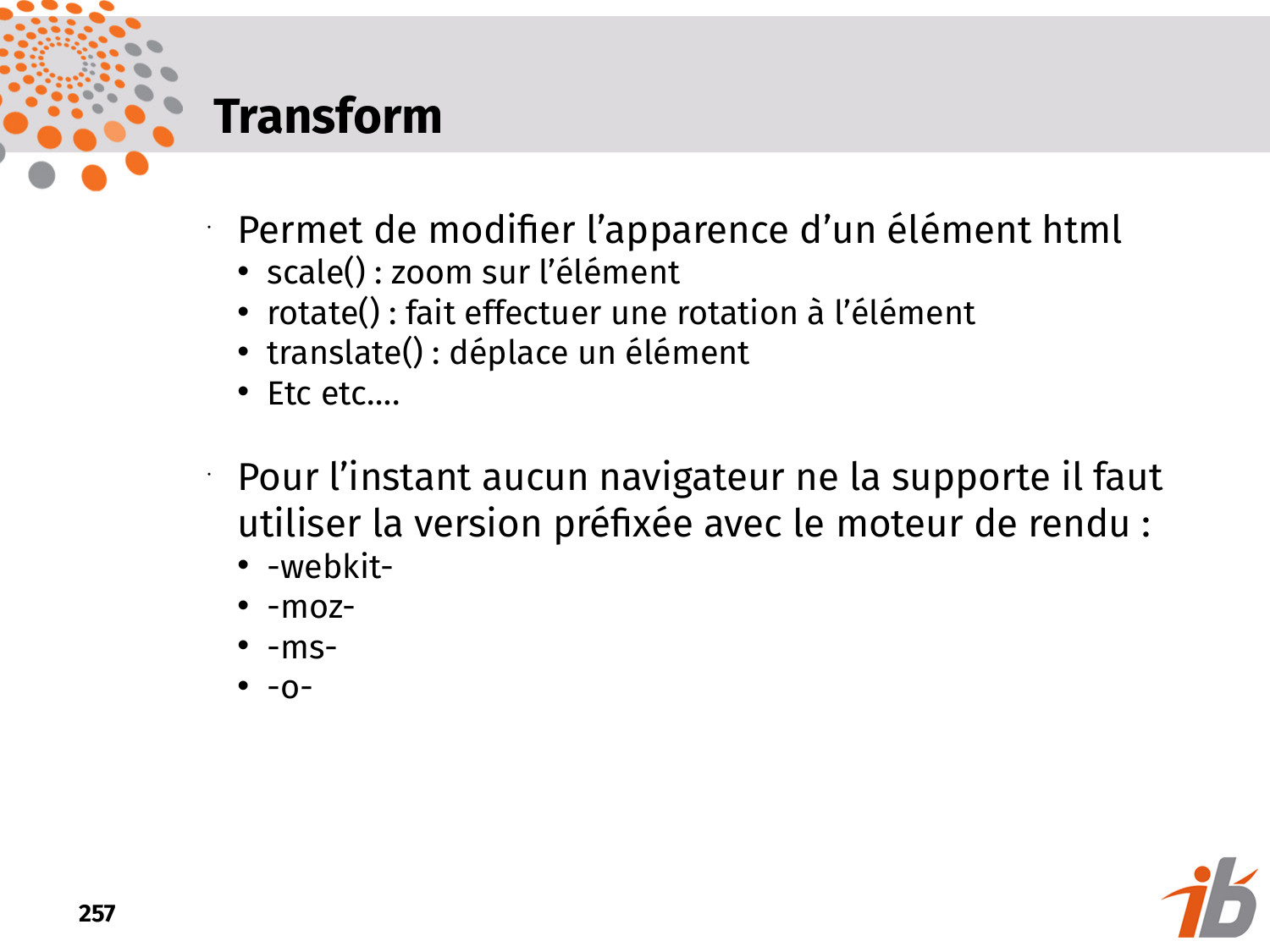

Transform
Permet de modifier l’apparence d’un élément html
scale() : zoom sur l’élément
rotate() : fait effectuer une rotation à l’élément
translate() : déplace un élément
Etc etc….

Pour l’instant aucun navigateur ne la supporte il faut utiliser la version préfixée avec le moteur de rendu :
-webkit-
-moz-
-ms-
-o-
257